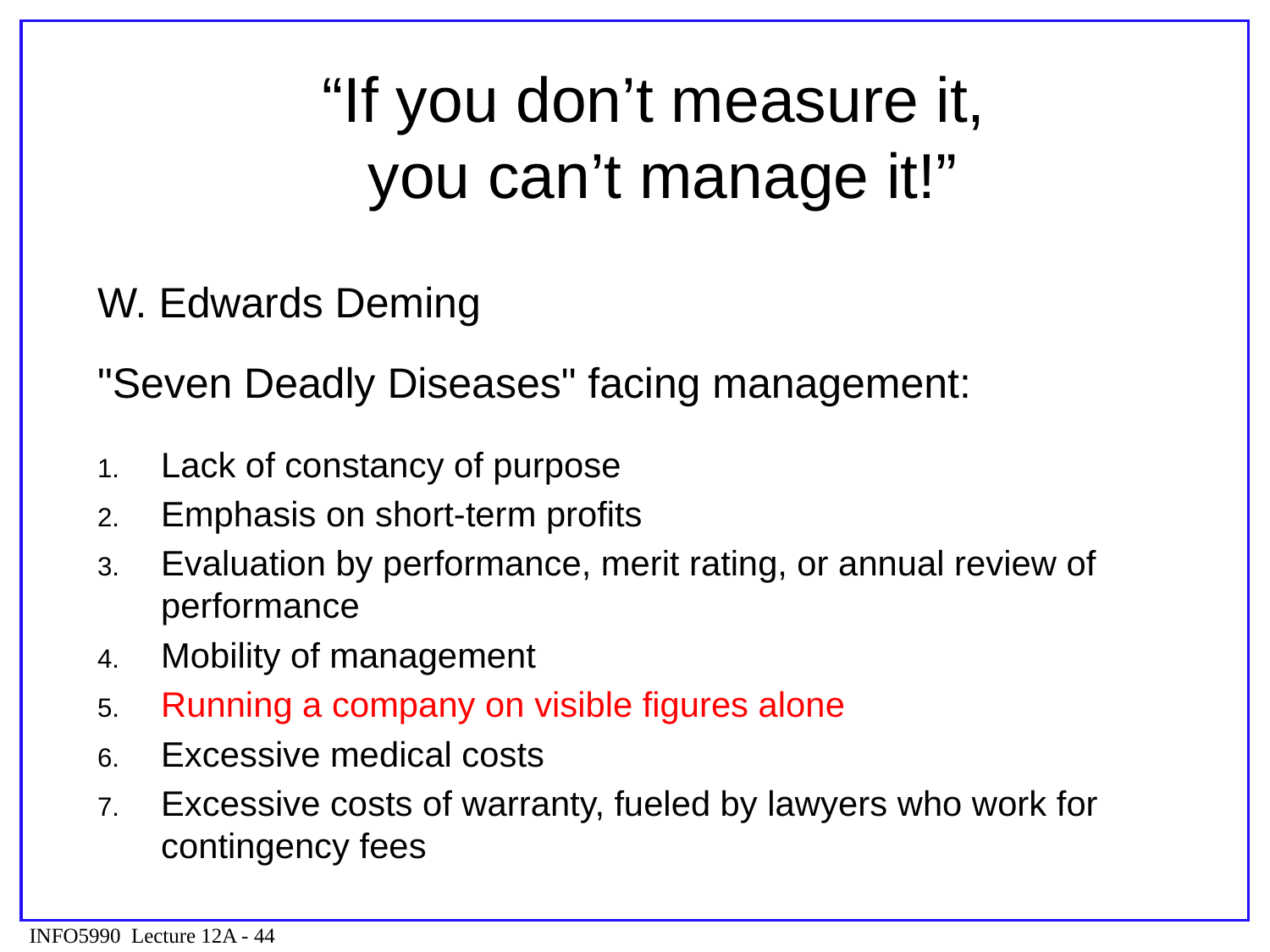

# “If you don’t measure it, you can’t manage it!”
W. Edwards Deming
"Seven Deadly Diseases" facing management:
Lack of constancy of purpose
Emphasis on short-term profits
Evaluation by performance, merit rating, or annual review of performance
Mobility of management
Running a company on visible figures alone
Excessive medical costs
Excessive costs of warranty, fueled by lawyers who work for contingency fees